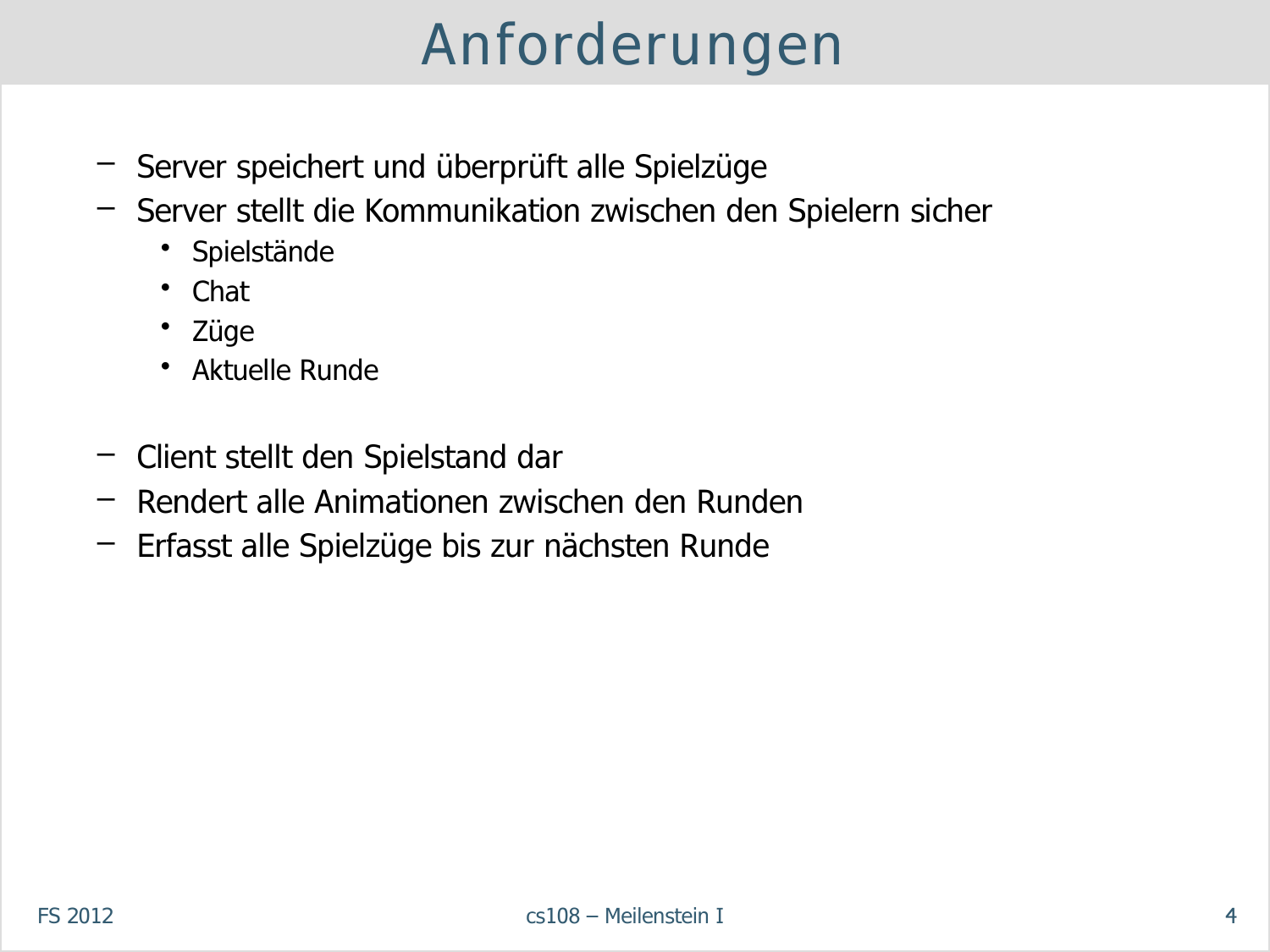

# Anforderungen

Server speichert und überprüft alle Spielzüge
Server stellt die Kommunikation zwischen den Spielern sicher
Spielstände
Chat
Züge
Aktuelle Runde

Client stellt den Spielstand dar
Rendert alle Animationen zwischen den Runden
Erfasst alle Spielzüge bis zur nächsten Runde
FS 2012
cs108 – Meilenstein I
4